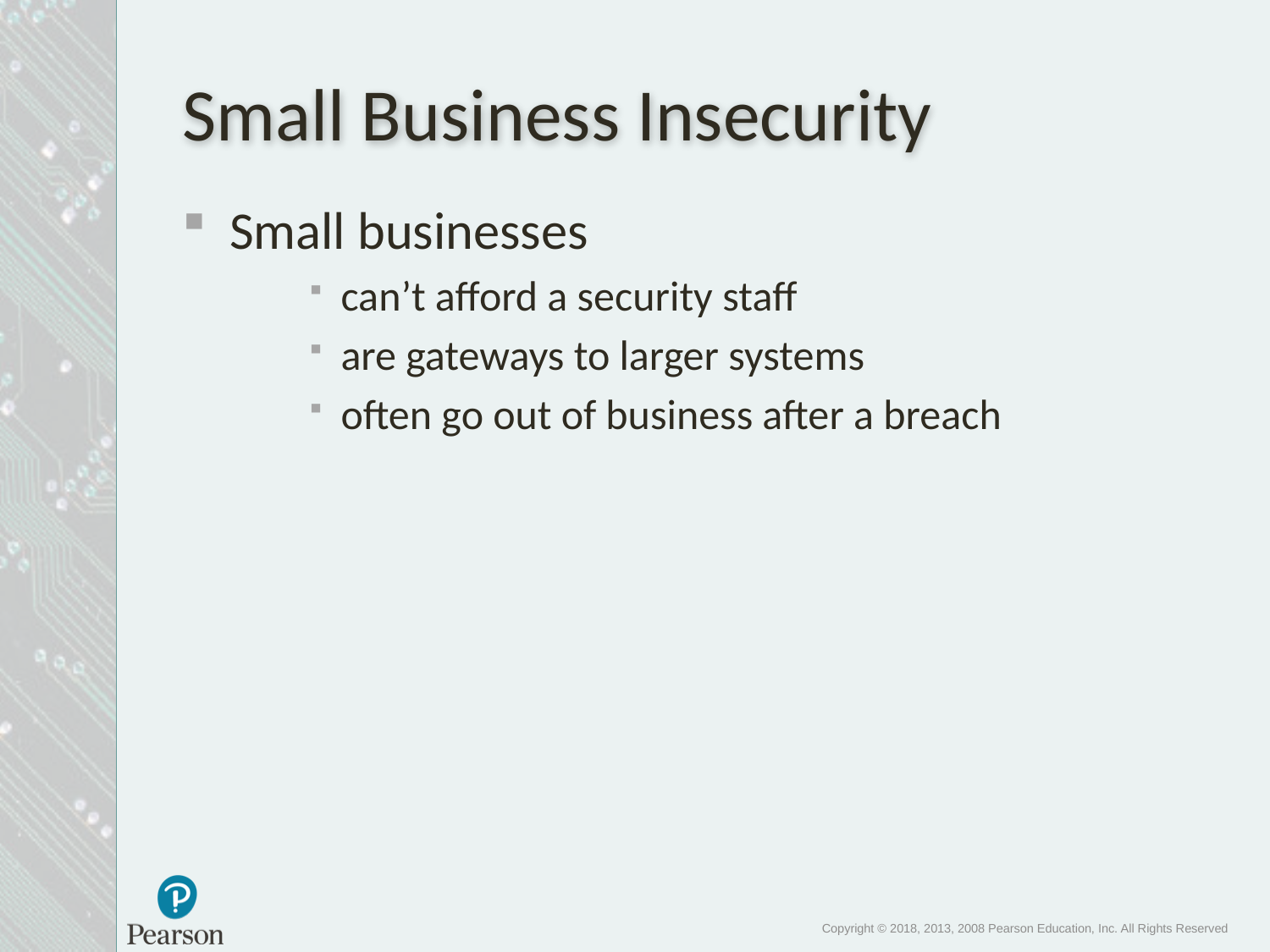

# Small Business Insecurity
Small businesses
can’t afford a security staff
are gateways to larger systems
often go out of business after a breach
Copyright © 2018, 2013, 2008 Pearson Education, Inc. All Rights Reserved